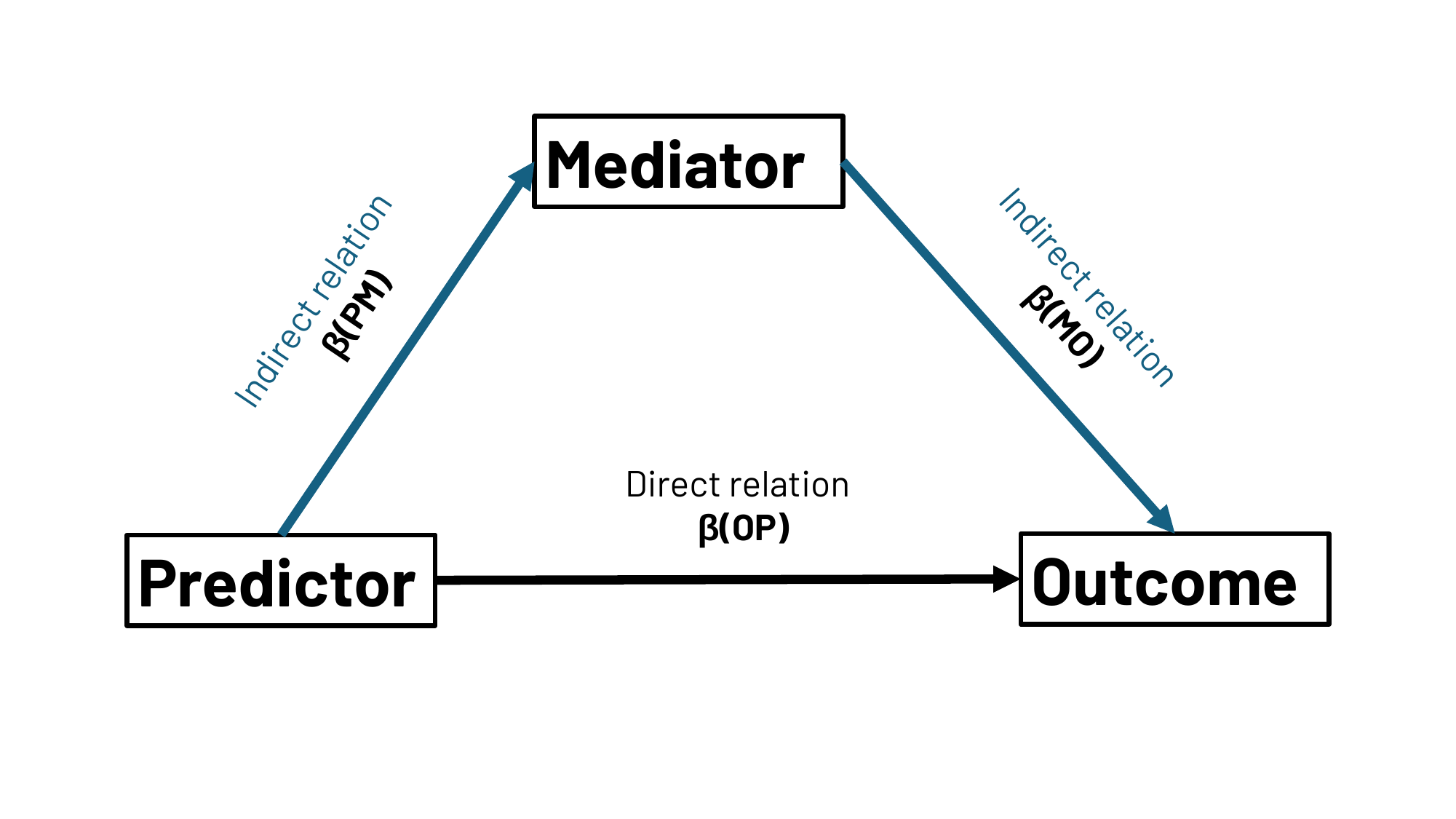

Mediator
Indirect relation
β(PM)
Indirect relation
β(MO)
Direct relation
β(OP)
Outcome
Predictor